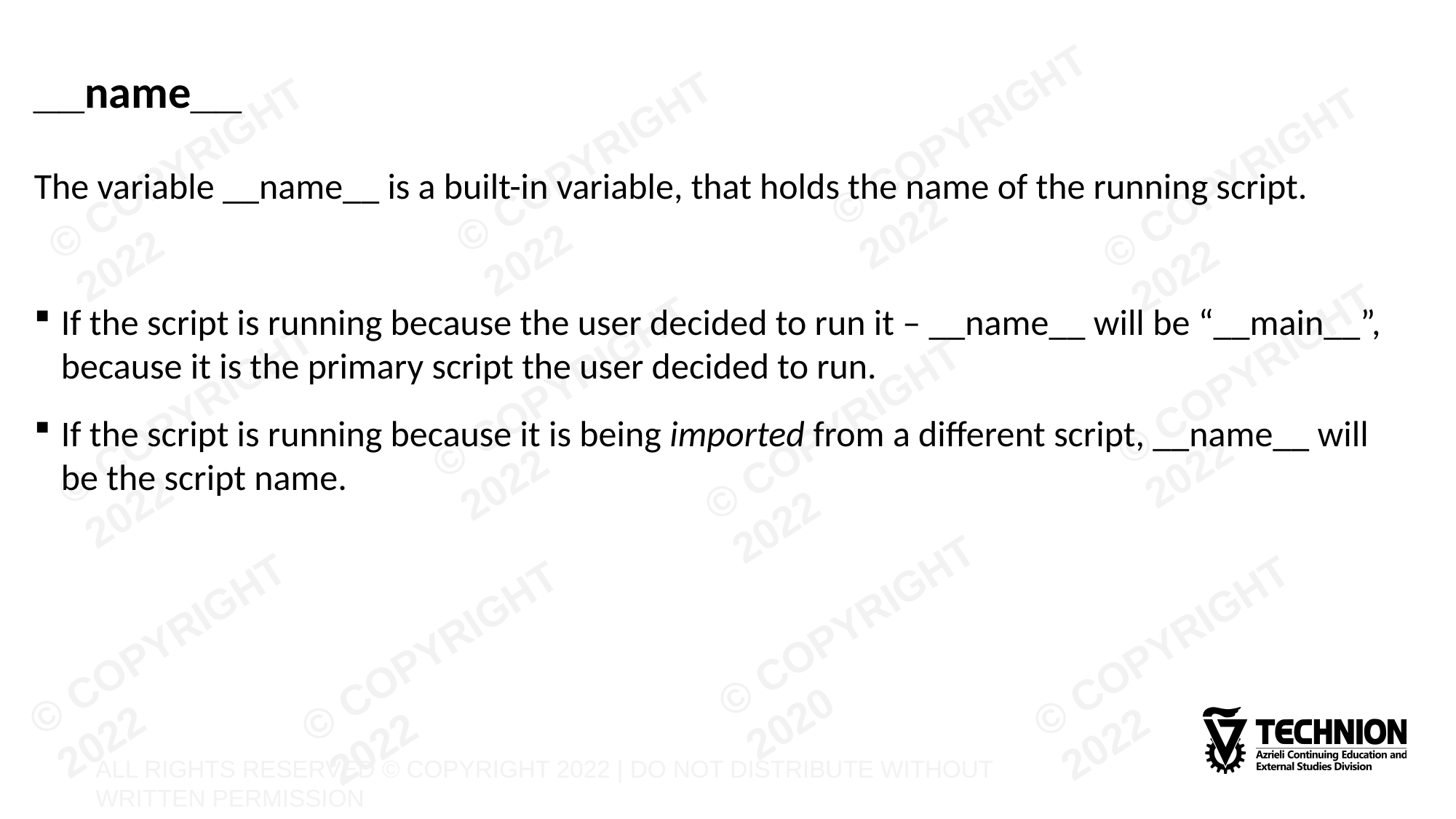

# __name__
The variable __name__ is a built-in variable, that holds the name of the running script.

If the script is running because the user decided to run it – __name__ will be “__main__”, because it is the primary script the user decided to run.
If the script is running because it is being imported from a different script, __name__ will be the script name.